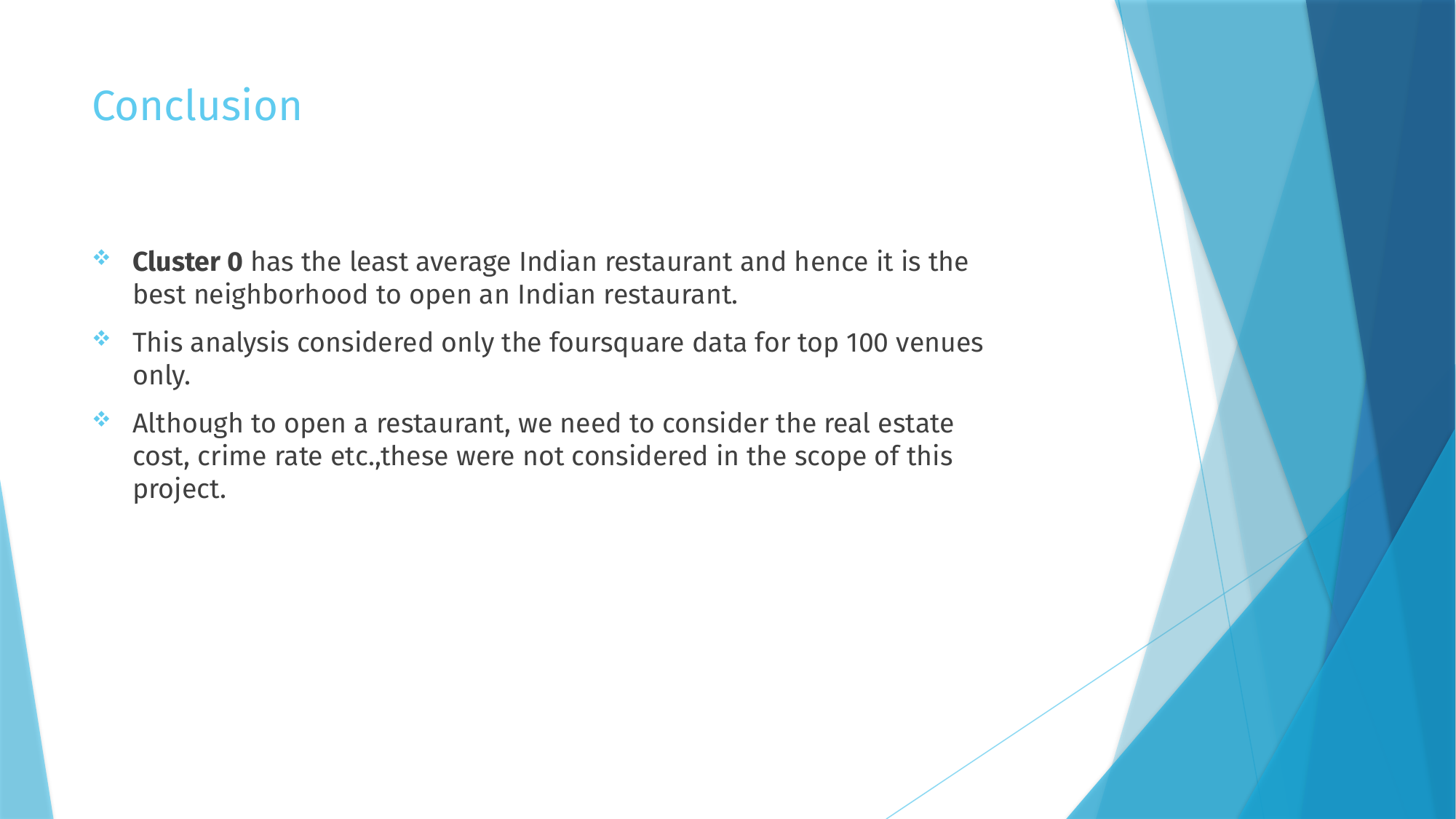

# Conclusion
Cluster 0 has the least average Indian restaurant and hence it is the best neighborhood to open an Indian restaurant.
This analysis considered only the foursquare data for top 100 venues only.
Although to open a restaurant, we need to consider the real estate cost, crime rate etc.,these were not considered in the scope of this project.